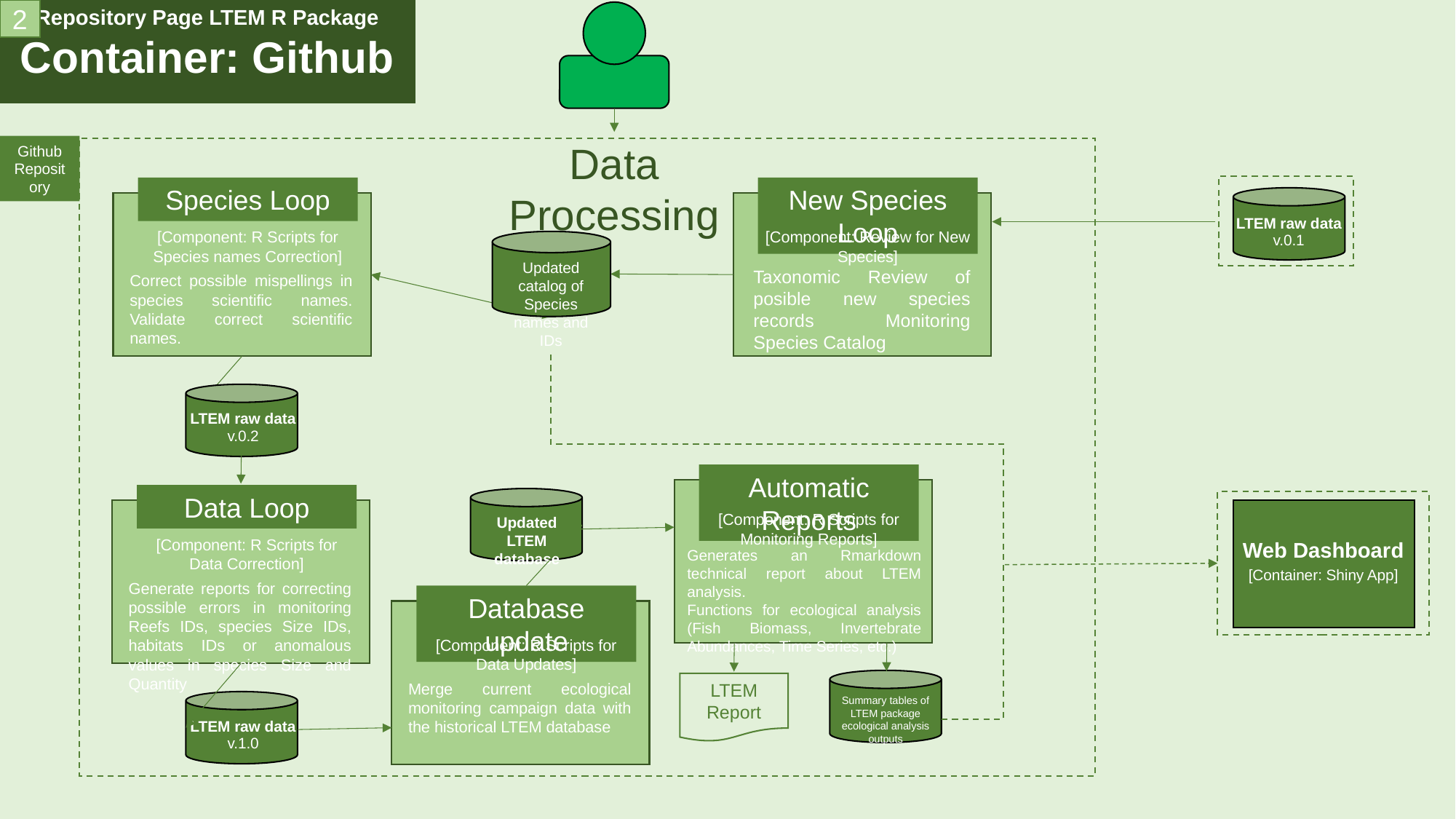

2

Repository Page LTEM R Package
Container: Github

Data Processing
Github Repository

Species Loop

[Component: R Scripts for Species names Correction]
Correct possible mispellings in species scientific names. Validate correct scientific names.
New Species Loop

[Component: Review for New Species]
Taxonomic Review of posible new species records Monitoring Species Catalog

LTEM raw data
v.0.1

Updated catalog of Species names and IDs

LTEM raw data
v.0.2
Automatic Reports

[Component: R Scripts for Monitoring Reports]
Generates an Rmarkdown technical report about LTEM analysis.
Functions for ecological analysis (Fish Biomass, Invertebrate Abundances, Time Series, etc.)

Data Loop

[Component: R Scripts for Data Correction]
Generate reports for correcting possible errors in monitoring Reefs IDs, species Size IDs, habitats IDs or anomalous values in species Size and Quantity

Updated LTEM database

Web Dashboard
[Container: Shiny App]
Database update

[Component: R Scripts for Data Updates]
Merge current ecological monitoring campaign data with the historical LTEM database

LTEM Report
Summary tables of LTEM package ecological analysis outputs

LTEM raw data
v.1.0